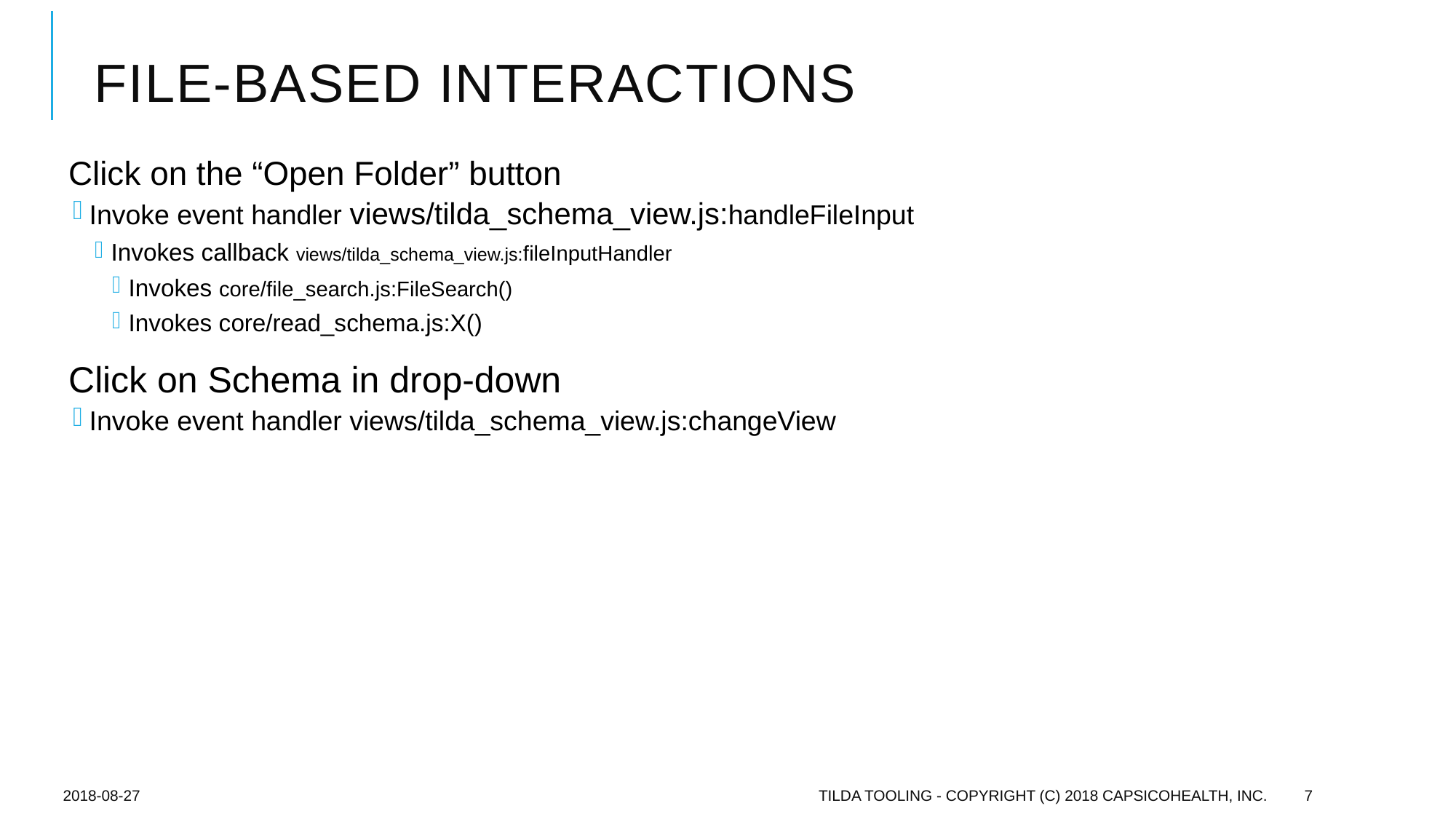

# File-based interactions
Click on the “Open Folder” button
Invoke event handler views/tilda_schema_view.js:handleFileInput
Invokes callback views/tilda_schema_view.js:fileInputHandler
Invokes core/file_search.js:FileSearch()
Invokes core/read_schema.js:X()
Click on Schema in drop-down
Invoke event handler views/tilda_schema_view.js:changeView
2018-08-27
Tilda Tooling - Copyright (c) 2018 CapsicoHealth, Inc.
7